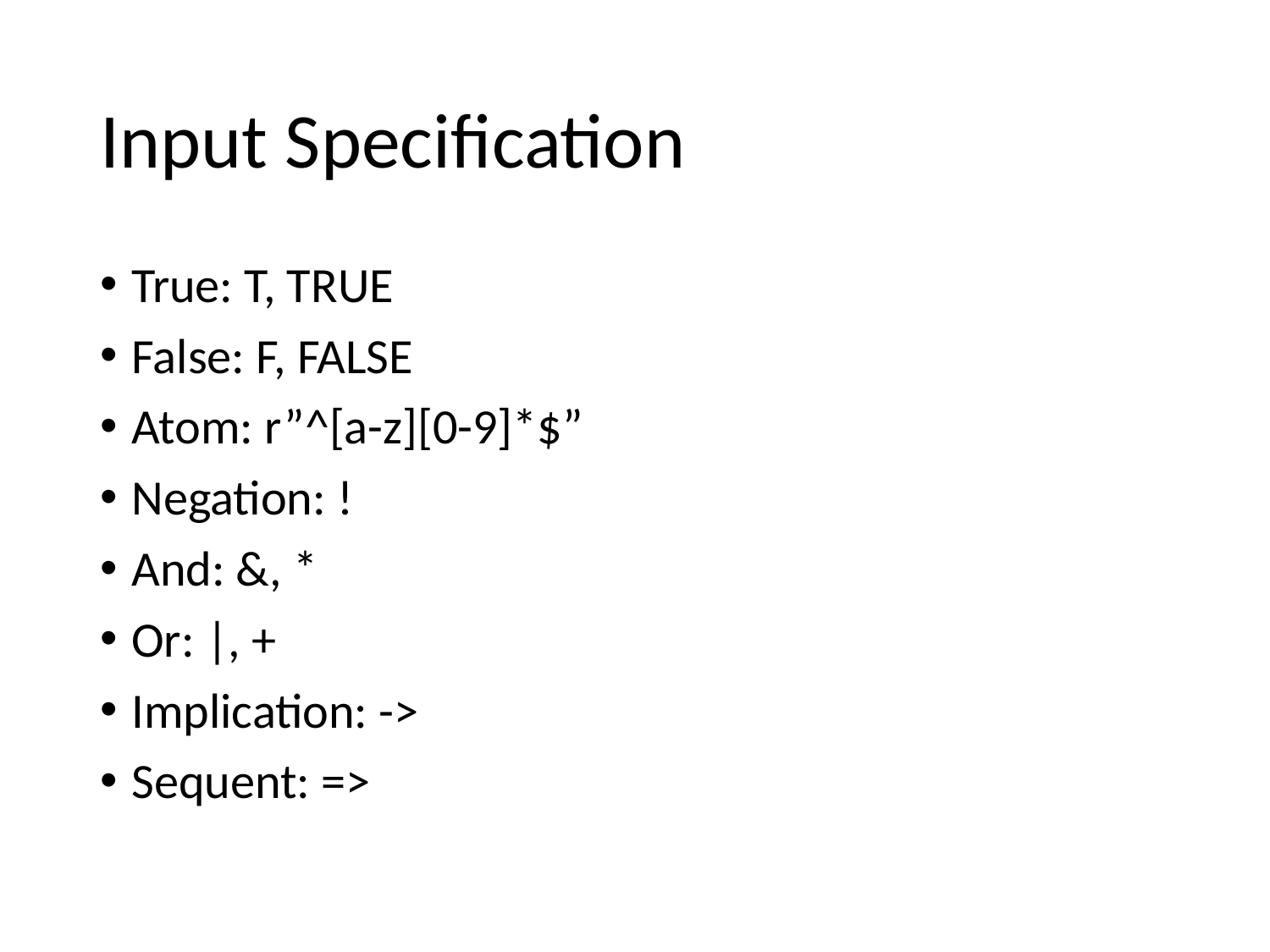

# Input Specification
True: T, TRUE
False: F, FALSE
Atom: r”^[a-z][0-9]*$”
Negation: !
And: &, *
Or: |, +
Implication: ->
Sequent: =>